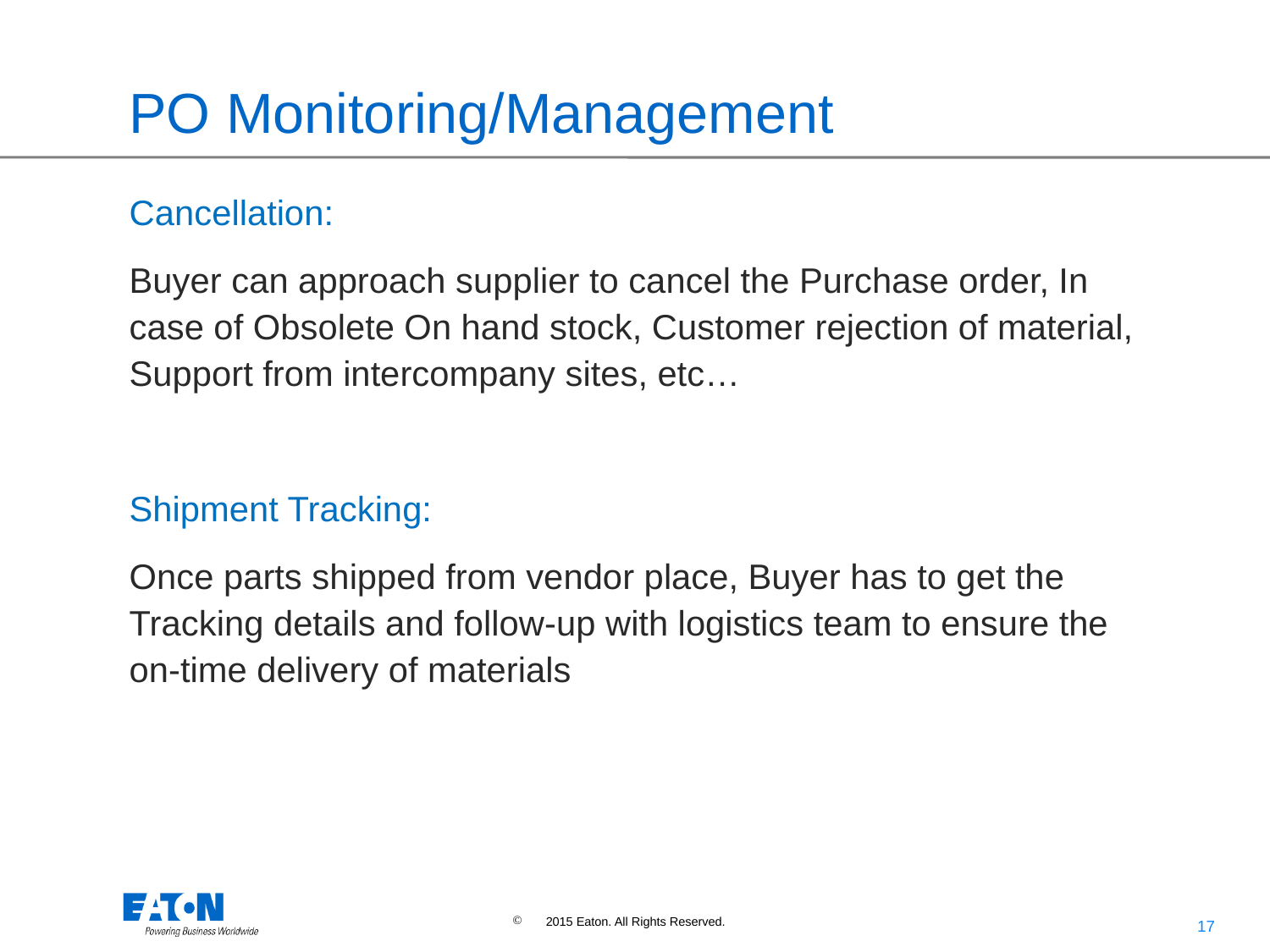

# PO Monitoring/Management
Cancellation:
Buyer can approach supplier to cancel the Purchase order, In case of Obsolete On hand stock, Customer rejection of material, Support from intercompany sites, etc…

Shipment Tracking:
Once parts shipped from vendor place, Buyer has to get the Tracking details and follow-up with logistics team to ensure the on-time delivery of materials